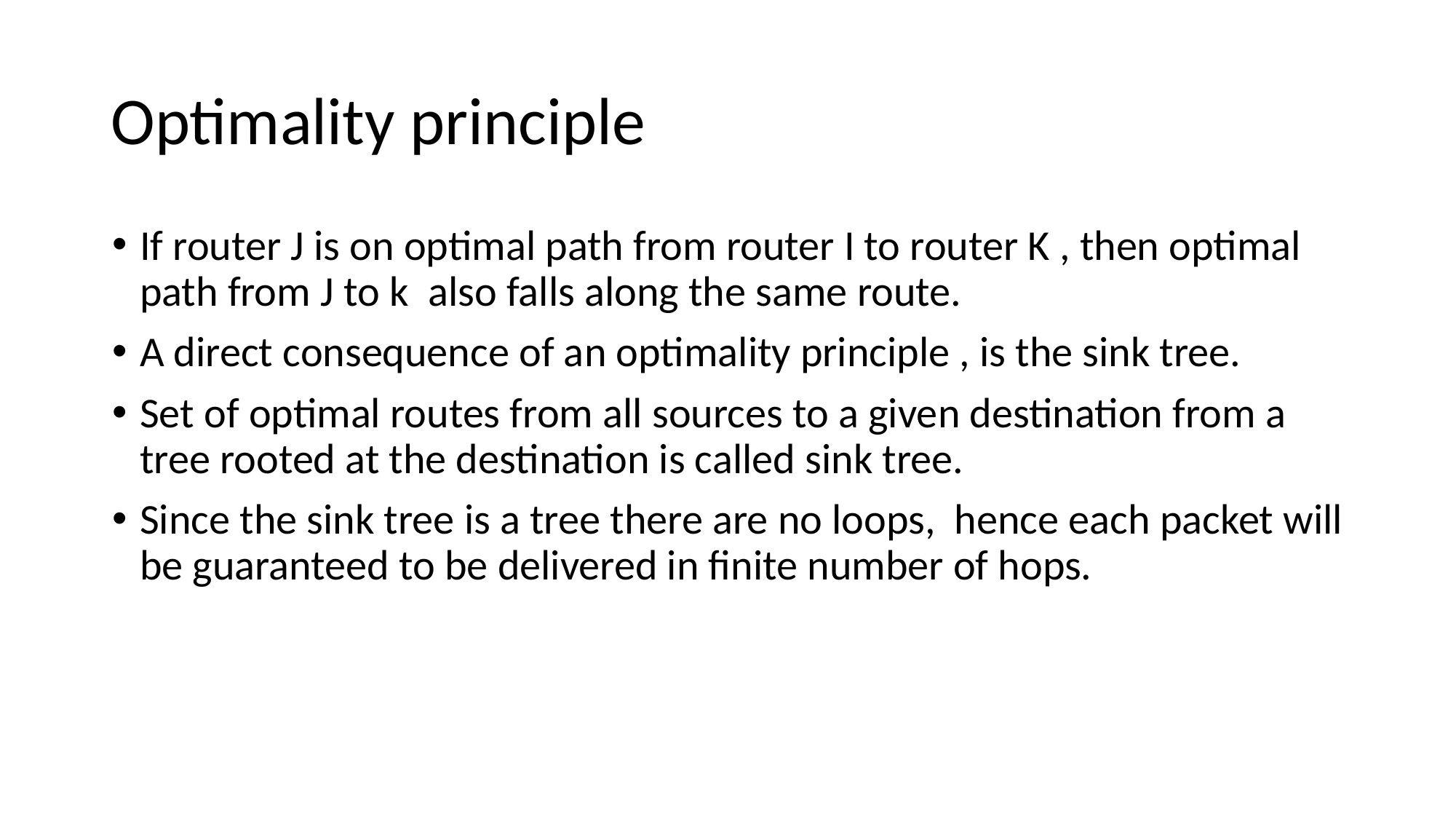

# Optimality principle
If router J is on optimal path from router I to router K , then optimal path from J to k  also falls along the same route.
A direct consequence of an optimality principle , is the sink tree.
Set of optimal routes from all sources to a given destination from a tree rooted at the destination is called sink tree.
Since the sink tree is a tree there are no loops,  hence each packet will be guaranteed to be delivered in finite number of hops.